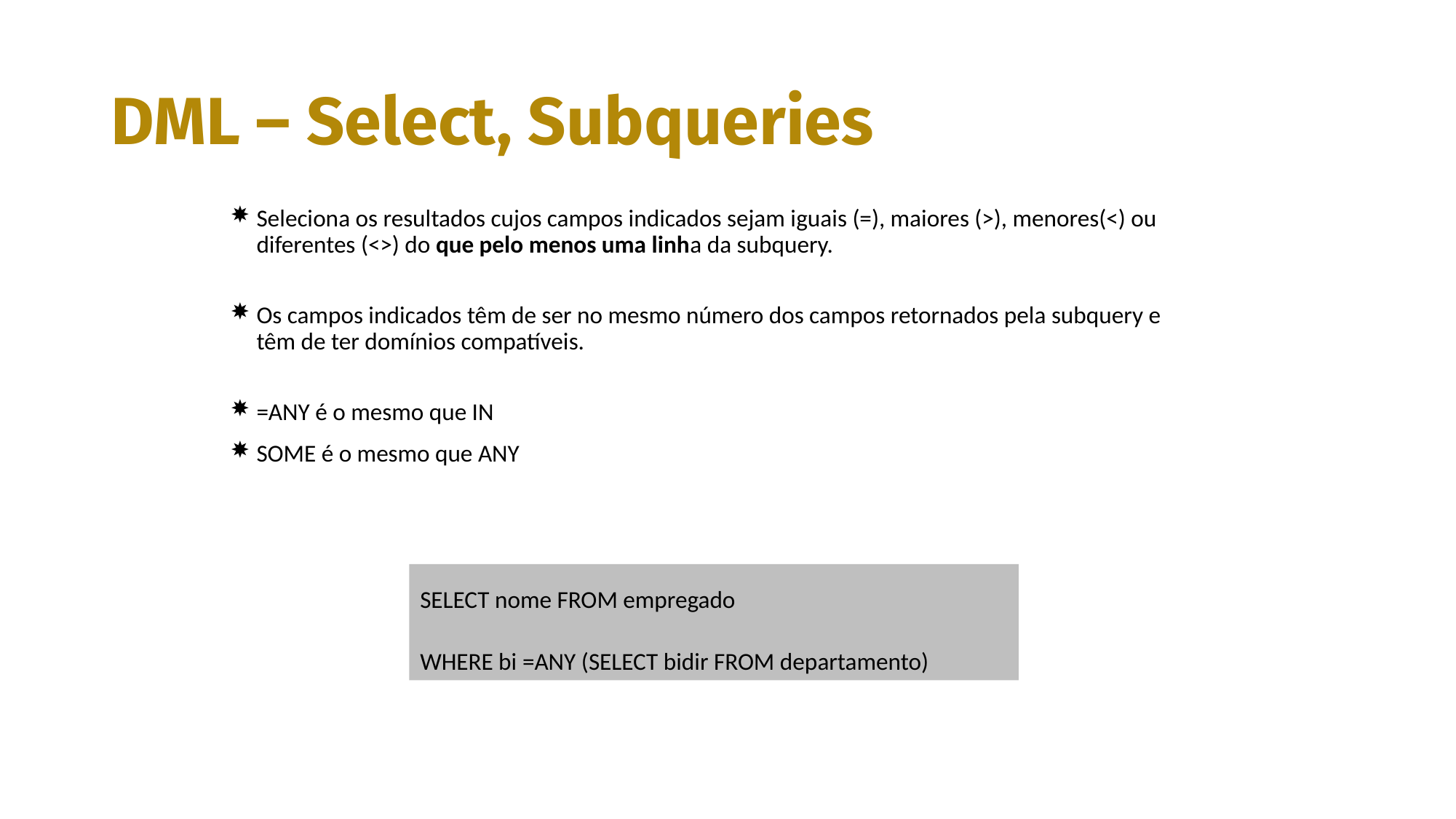

# DML – Select, Subqueries
Seleciona os resultados cujos campos indicados sejam iguais (=), maiores (>), menores(<) ou diferentes (<>) do que pelo menos uma linha da subquery.

Os campos indicados têm de ser no mesmo número dos campos retornados pela subquery e têm de ter domínios compatíveis.

=ANY é o mesmo que IN
SOME é o mesmo que ANY

SELECT nome FROM empregado
WHERE bi =ANY (SELECT bidir FROM departamento)